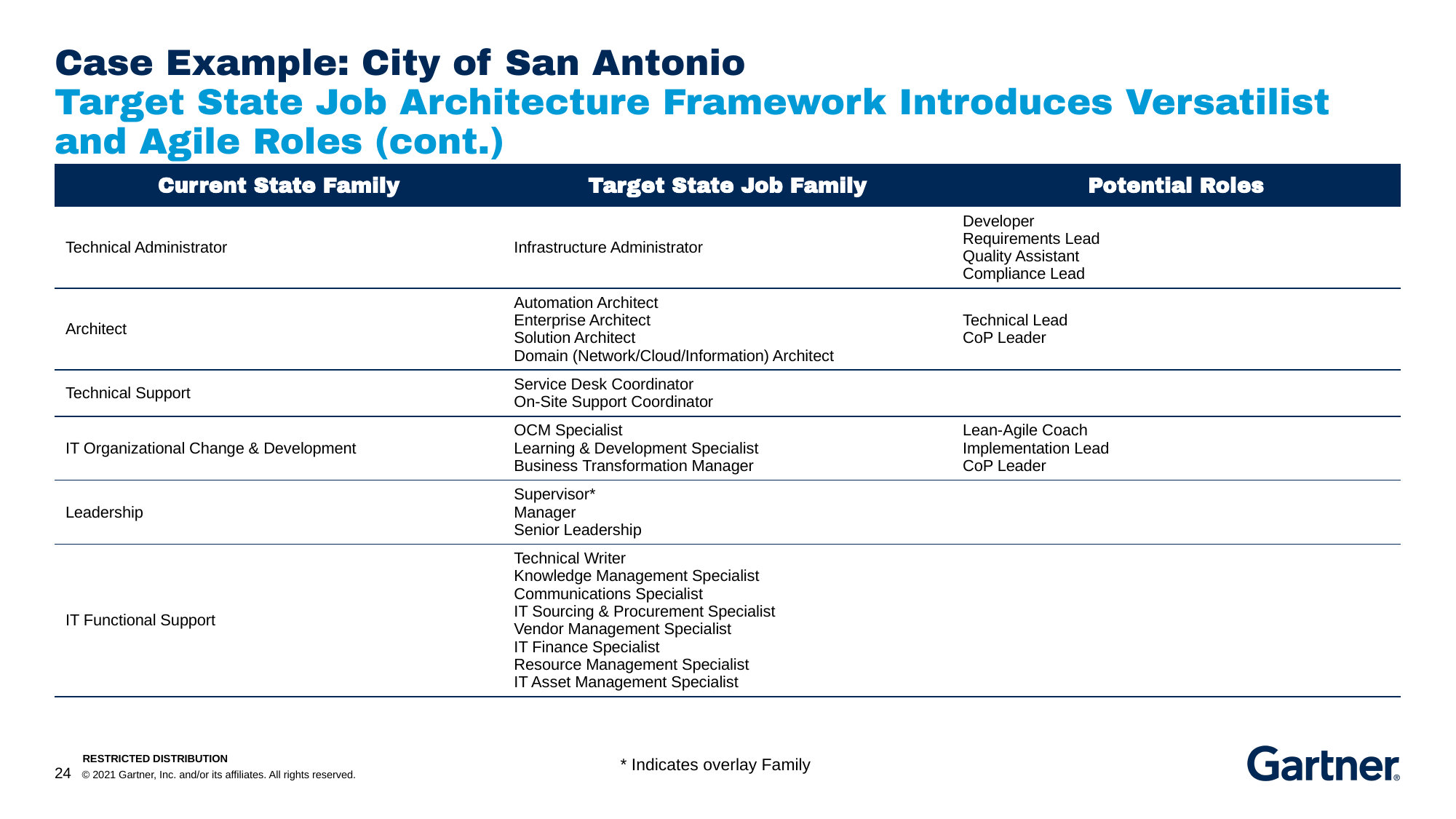

# Case Example: City of San Antonio Target State Job Architecture Framework Introduces Versatilist and Agile Roles (cont.)
| Current State Family | Target State Job Family | Potential Roles |
| --- | --- | --- |
| Technical Administrator | Infrastructure Administrator | Developer Requirements Lead Quality Assistant Compliance Lead |
| Architect | Automation Architect Enterprise Architect Solution Architect Domain (Network/Cloud/Information) Architect | Technical Lead CoP Leader |
| Technical Support | Service Desk Coordinator On-Site Support Coordinator |  |
| IT Organizational Change & Development | OCM Specialist Learning & Development Specialist Business Transformation Manager | Lean-Agile Coach Implementation Lead CoP Leader |
| Leadership | Supervisor\* Manager Senior Leadership |  |
| IT Functional Support | Technical Writer Knowledge Management Specialist Communications Specialist IT Sourcing & Procurement Specialist Vendor Management Specialist IT Finance Specialist Resource Management Specialist IT Asset Management Specialist |  |
* Indicates overlay Family